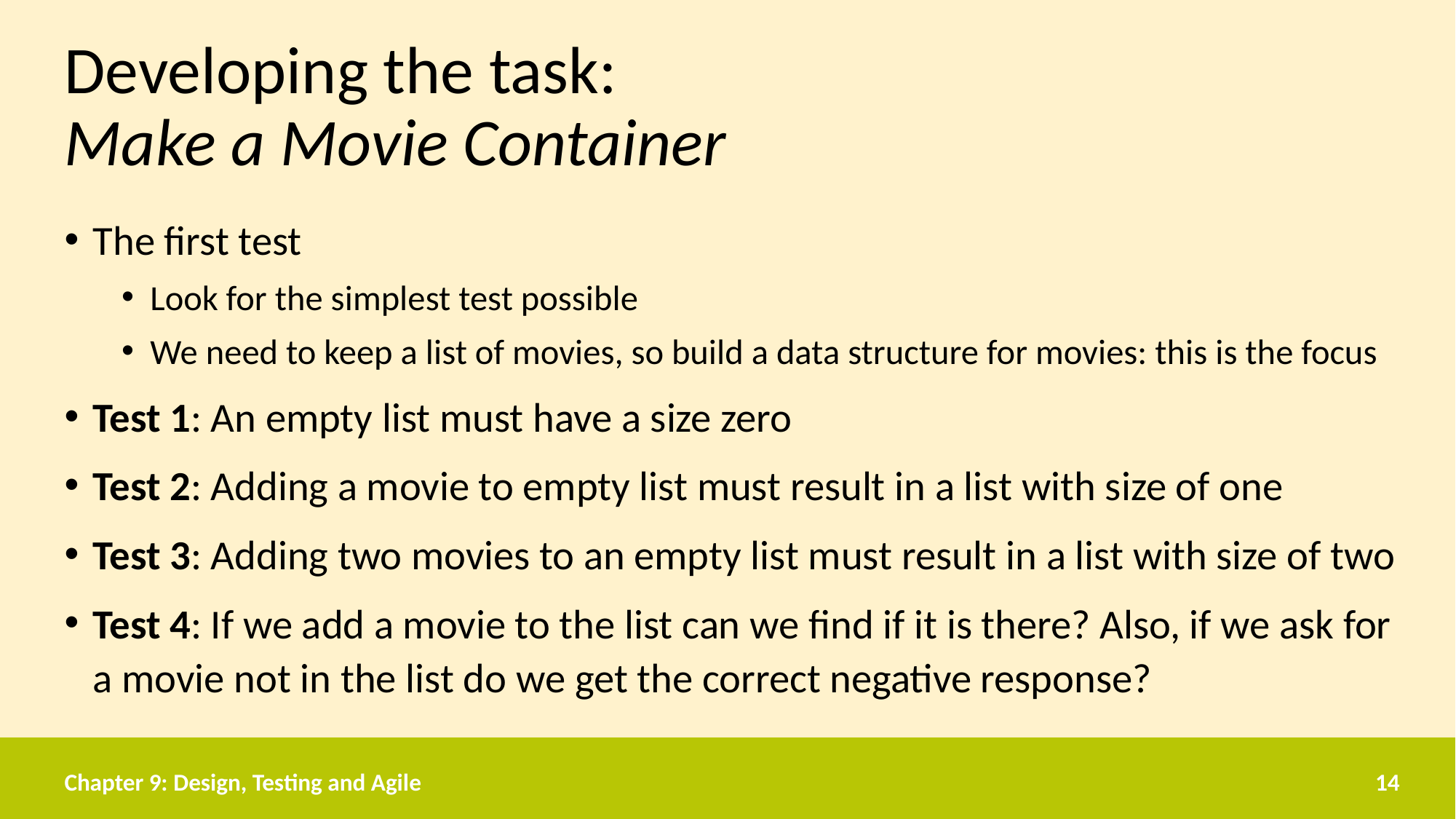

# Developing the task: Make a Movie Container
The first test
Look for the simplest test possible
We need to keep a list of movies, so build a data structure for movies: this is the focus
Test 1: An empty list must have a size zero
Test 2: Adding a movie to empty list must result in a list with size of one
Test 3: Adding two movies to an empty list must result in a list with size of two
Test 4: If we add a movie to the list can we find if it is there? Also, if we ask for a movie not in the list do we get the correct negative response?
Chapter 9: Design, Testing and Agile
14